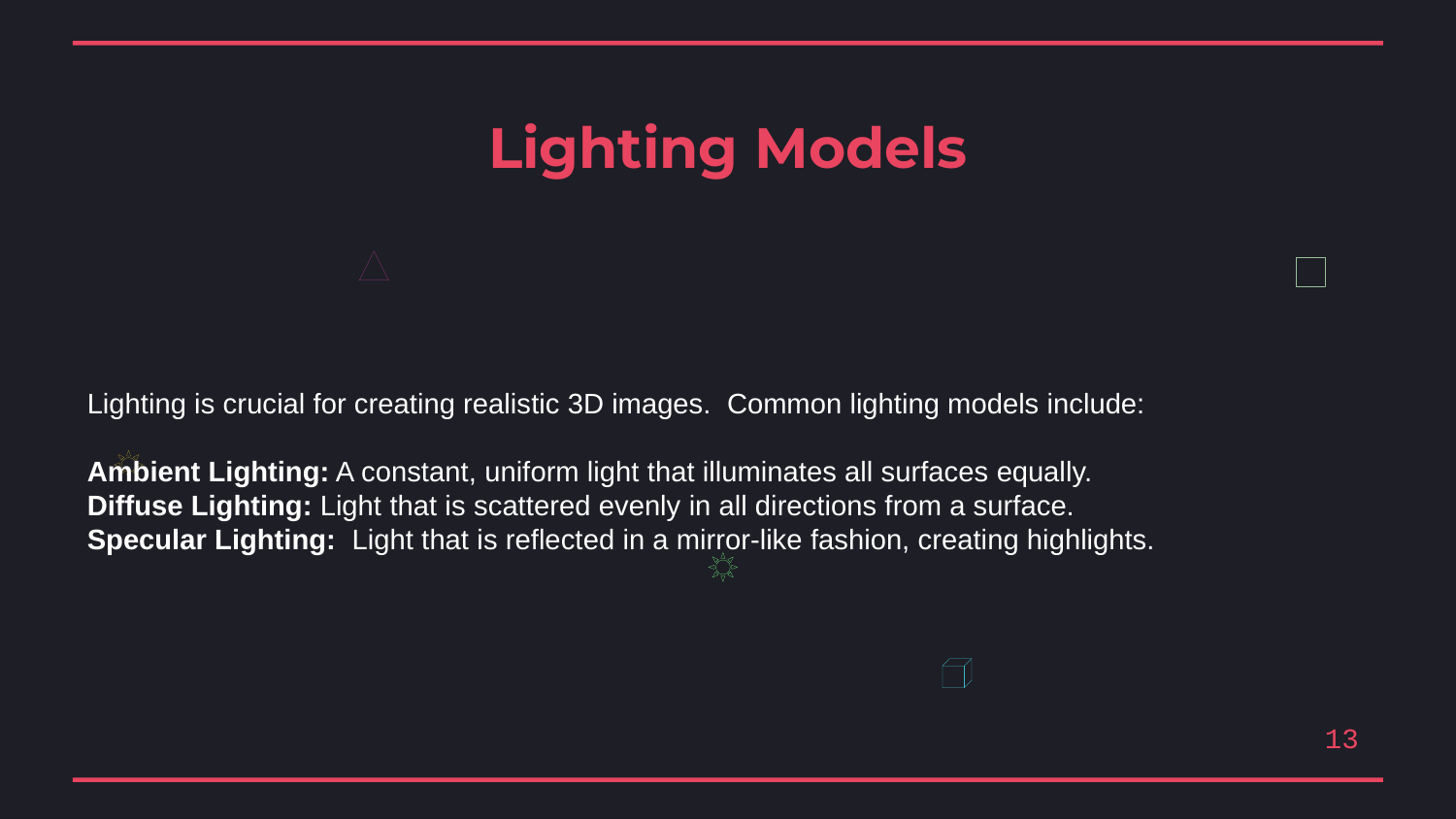

Lighting Models

Lighting is crucial for creating realistic 3D images.  Common lighting models include:

Ambient Lighting: A constant, uniform light that illuminates all surfaces equally.
Diffuse Lighting: Light that is scattered evenly in all directions from a surface.
Specular Lighting:  Light that is reflected in a mirror-like fashion, creating highlights.

13